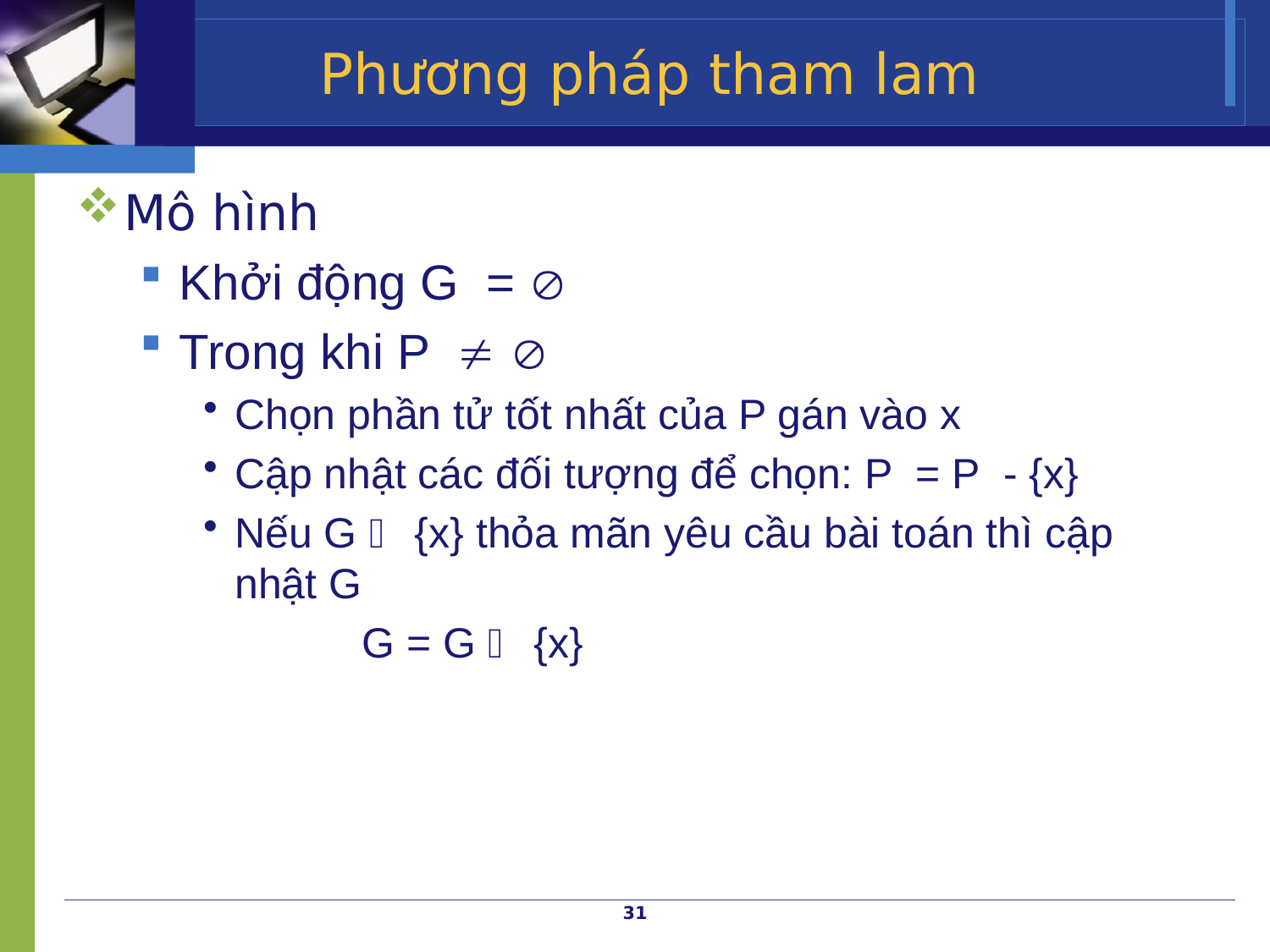

# Phương pháp tham lam
Mô hình
Khởi động G  = ∅
Trong khi P  ≠ ∅
Chọn phần tử tốt nhất của P gán vào x
Cập nhật các đối tượng để chọn: P  = P  - {x}
Nếu G ∪ {x} thỏa mãn yêu cầu bài toán thì cập nhật G
		G = G ∪ {x}
31